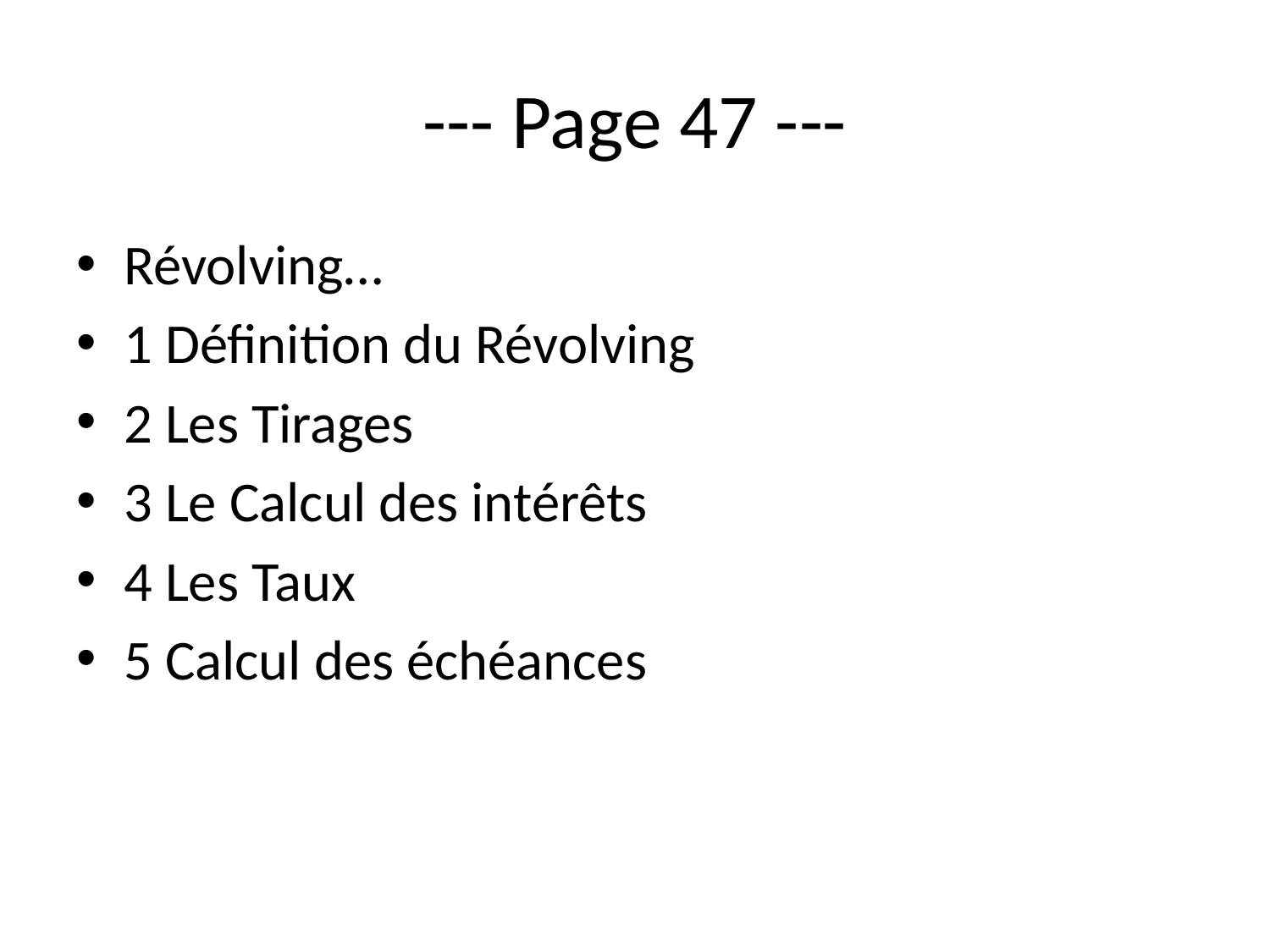

# --- Page 47 ---
Révolving…
1 Définition du Révolving
2 Les Tirages
3 Le Calcul des intérêts
4 Les Taux
5 Calcul des échéances